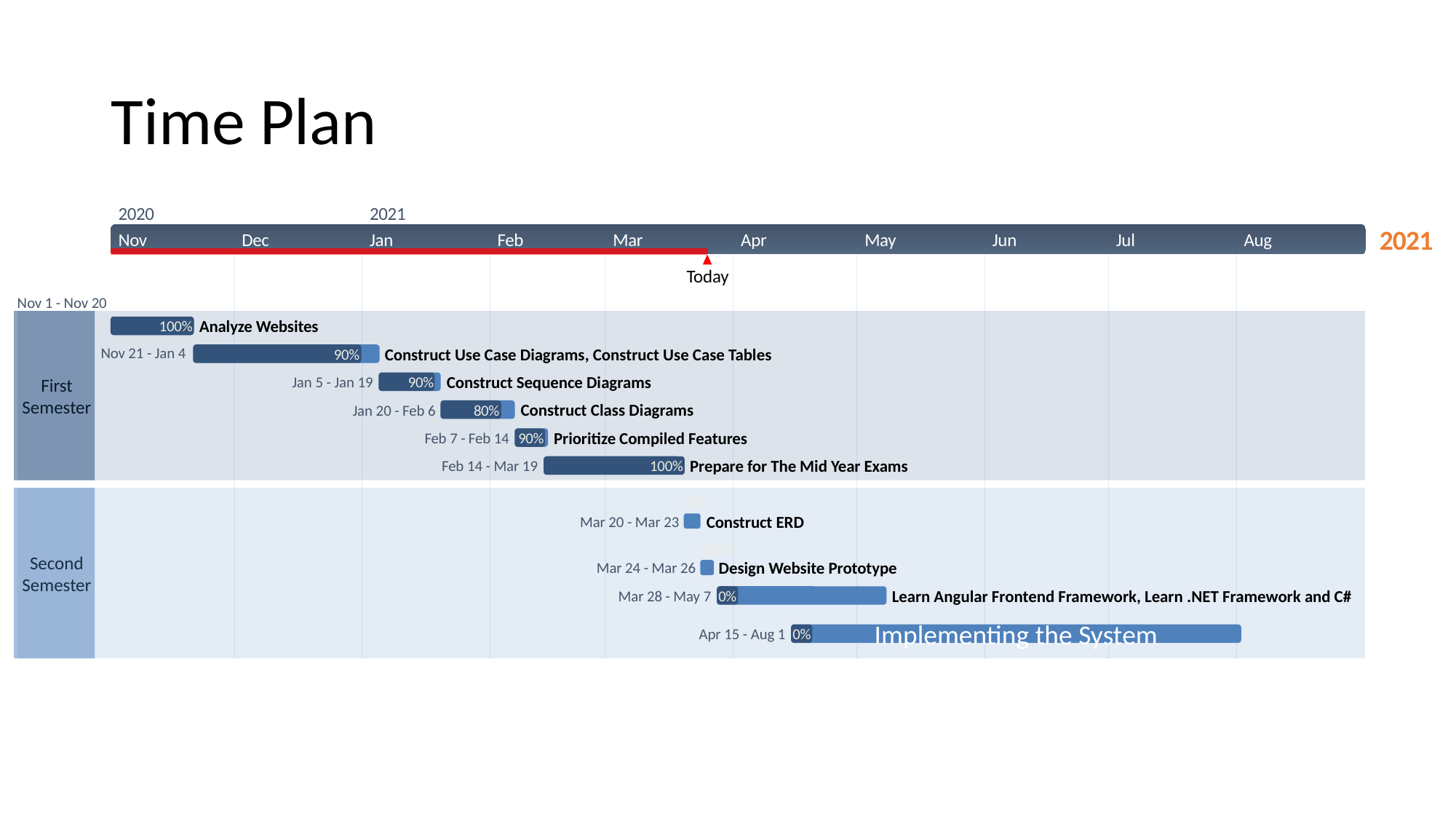

# Time Plan
2020
2021
2021

Nov
Dec
Jan
Feb
Mar
Apr
May
Jun
Jul
Aug

Today
Nov 1 - Nov 20

Analyze Websites

100%
Nov 21 - Jan 4
Construct Use Case Diagrams, Construct Use Case Tables

90%
Construct Sequence Diagrams
Jan 5 - Jan 19

90%
First Semester
Construct Class Diagrams
Jan 20 - Feb 6

80%
Prioritize Compiled Features
Feb 7 - Feb 14

90%
Prepare for The Mid Year Exams
Feb 14 - Mar 19

100%

50%
Construct ERD
Mar 20 - Mar 23

100%
Second Semester
Design Website Prototype
Mar 24 - Mar 26

Learn Angular Frontend Framework, Learn .NET Framework and C#
Mar 28 - May 7

0%
Apr 15 - Aug 1
Implementing the System

0%